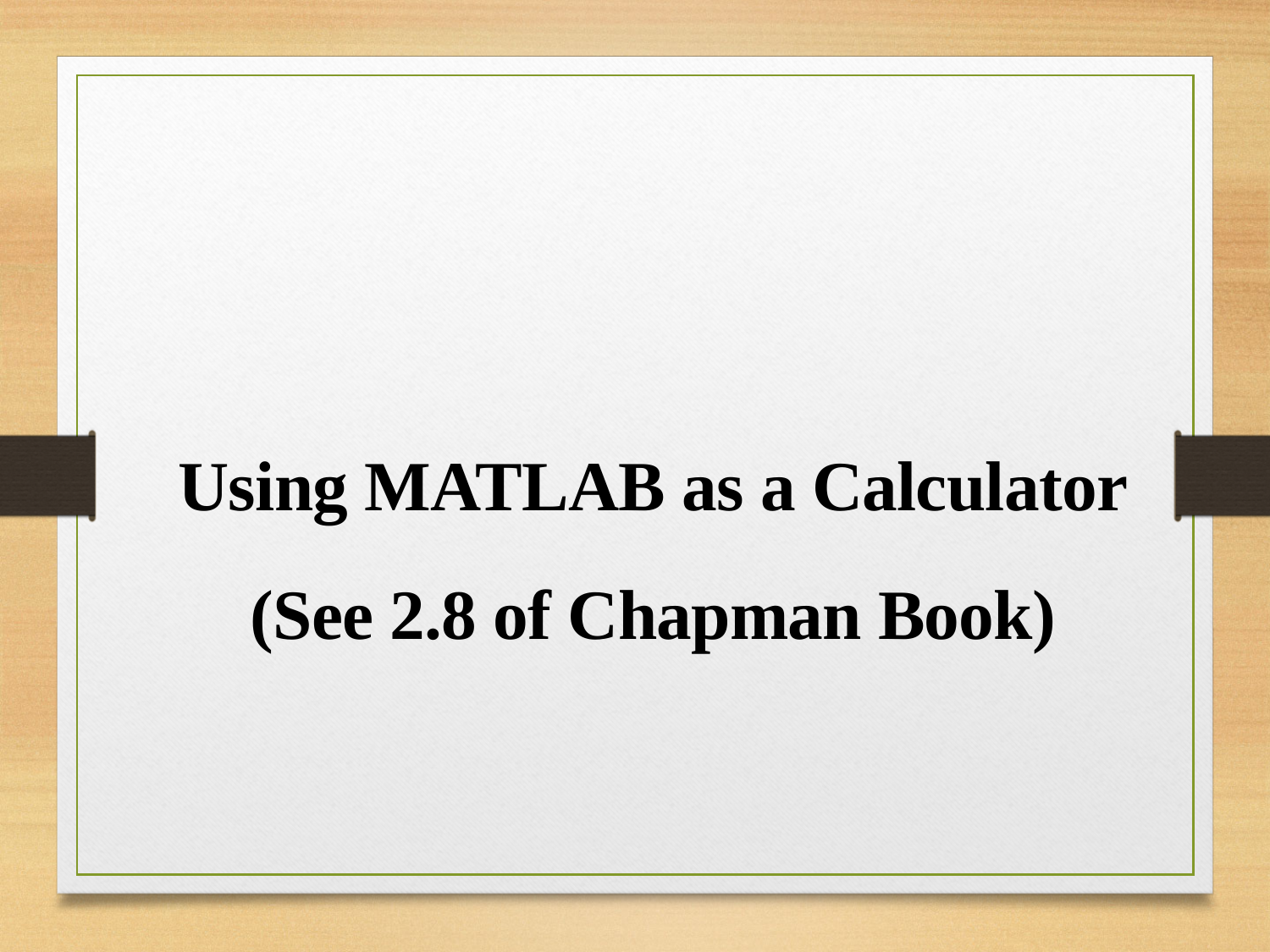

Using MATLAB as a Calculator
(See 2.8 of Chapman Book)